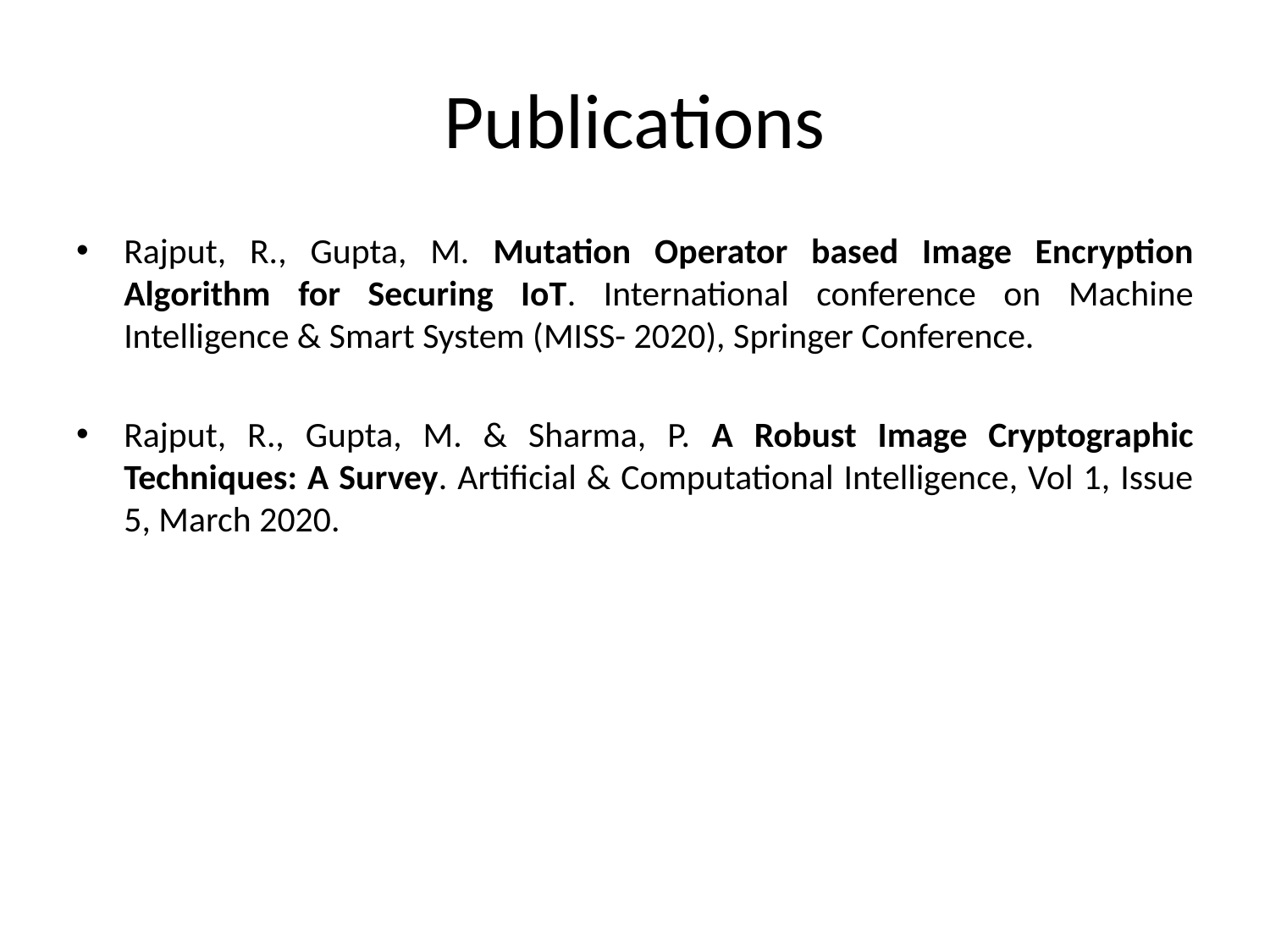

# Publications
Rajput, R., Gupta, M. Mutation Operator based Image Encryption Algorithm for Securing IoT. International conference on Machine Intelligence & Smart System (MISS- 2020), Springer Conference.

Rajput, R., Gupta, M. & Sharma, P. A Robust Image Cryptographic Techniques: A Survey. Artificial & Computational Intelligence, Vol 1, Issue 5, March 2020.